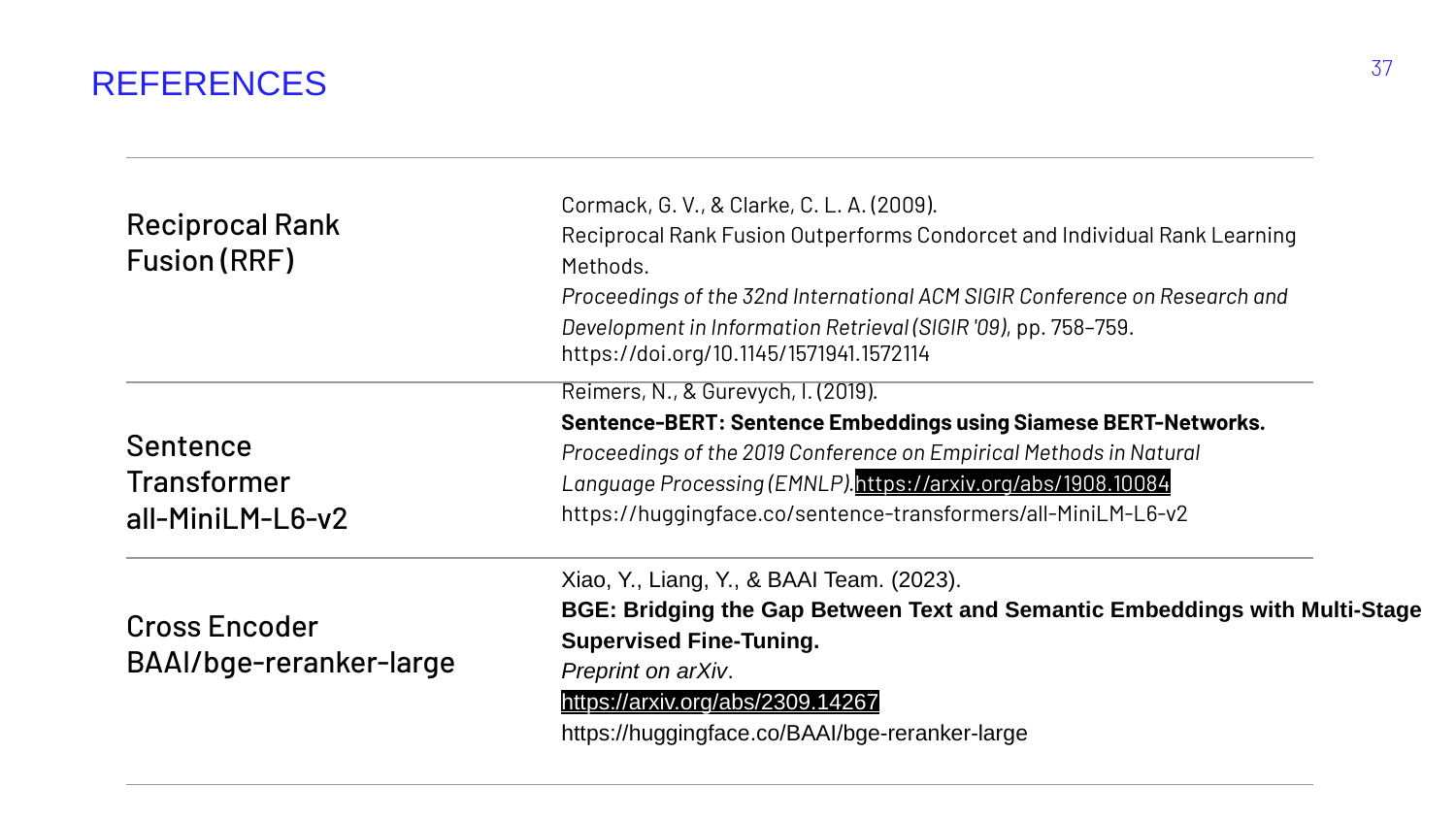

37
REFERENCES
Cormack, G. V., & Clarke, C. L. A. (2009).
Reciprocal Rank Fusion Outperforms Condorcet and Individual Rank Learning Methods.
Proceedings of the 32nd International ACM SIGIR Conference on Research and Development in Information Retrieval (SIGIR '09), pp. 758–759.
https://doi.org/10.1145/1571941.1572114
# Reciprocal Rank Fusion (RRF)
Reimers, N., & Gurevych, I. (2019).
Sentence-BERT: Sentence Embeddings using Siamese BERT-Networks.
Proceedings of the 2019 Conference on Empirical Methods in Natural Language Processing (EMNLP).https://arxiv.org/abs/1908.10084
https://huggingface.co/sentence-transformers/all-MiniLM-L6-v2

Sentence Transformer
all-MiniLM-L6-v2
Xiao, Y., Liang, Y., & BAAI Team. (2023).
BGE: Bridging the Gap Between Text and Semantic Embeddings with Multi-Stage Supervised Fine-Tuning.
Preprint on arXiv.
https://arxiv.org/abs/2309.14267
https://huggingface.co/BAAI/bge-reranker-large

Cross Encoder
BAAI/bge-reranker-large